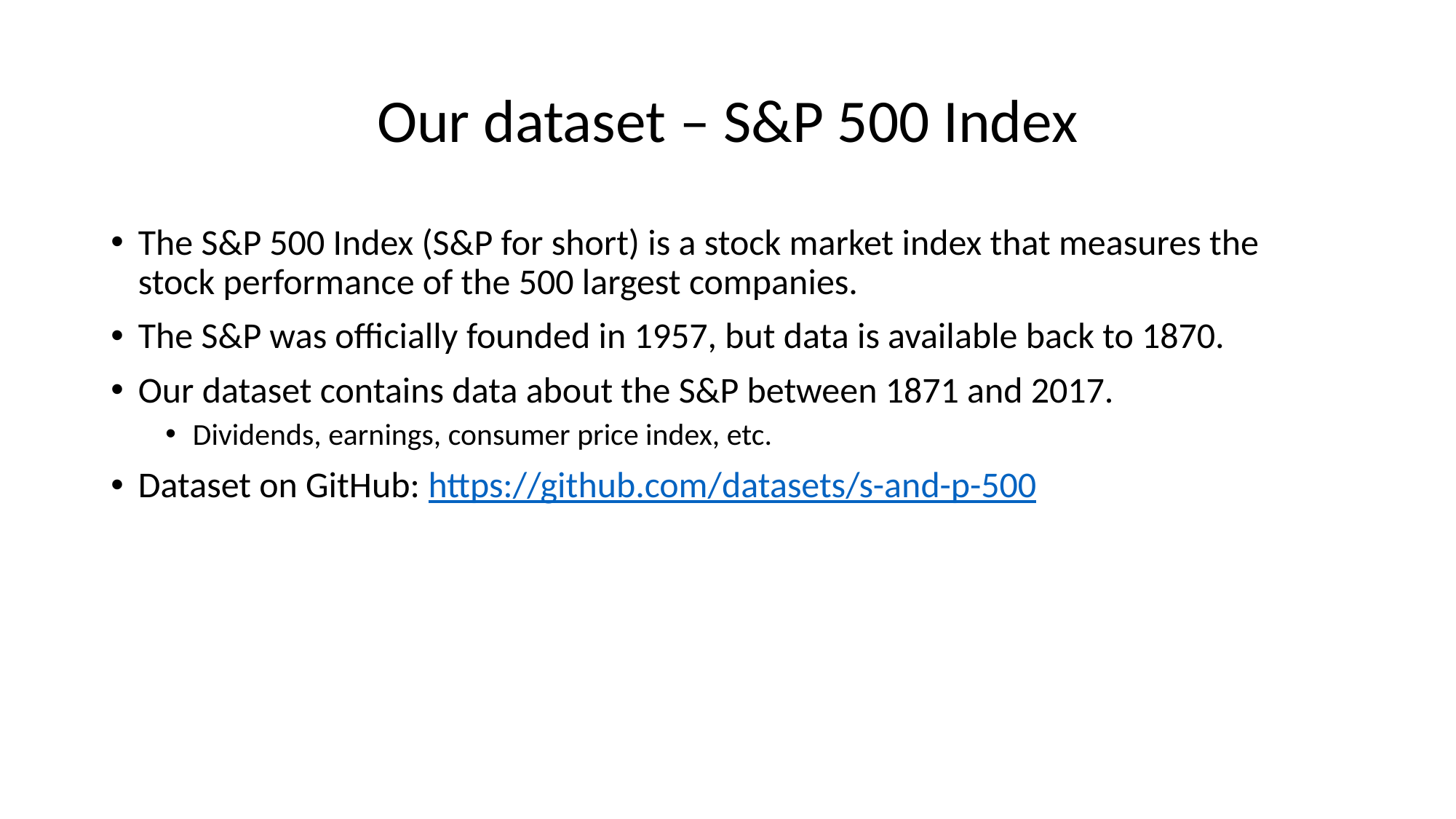

# Our dataset – S&P 500 Index
The S&P 500 Index (S&P for short) is a stock market index that measures the stock performance of the 500 largest companies.
The S&P was officially founded in 1957, but data is available back to 1870.
Our dataset contains data about the S&P between 1871 and 2017.
Dividends, earnings, consumer price index, etc.
Dataset on GitHub: https://github.com/datasets/s-and-p-500